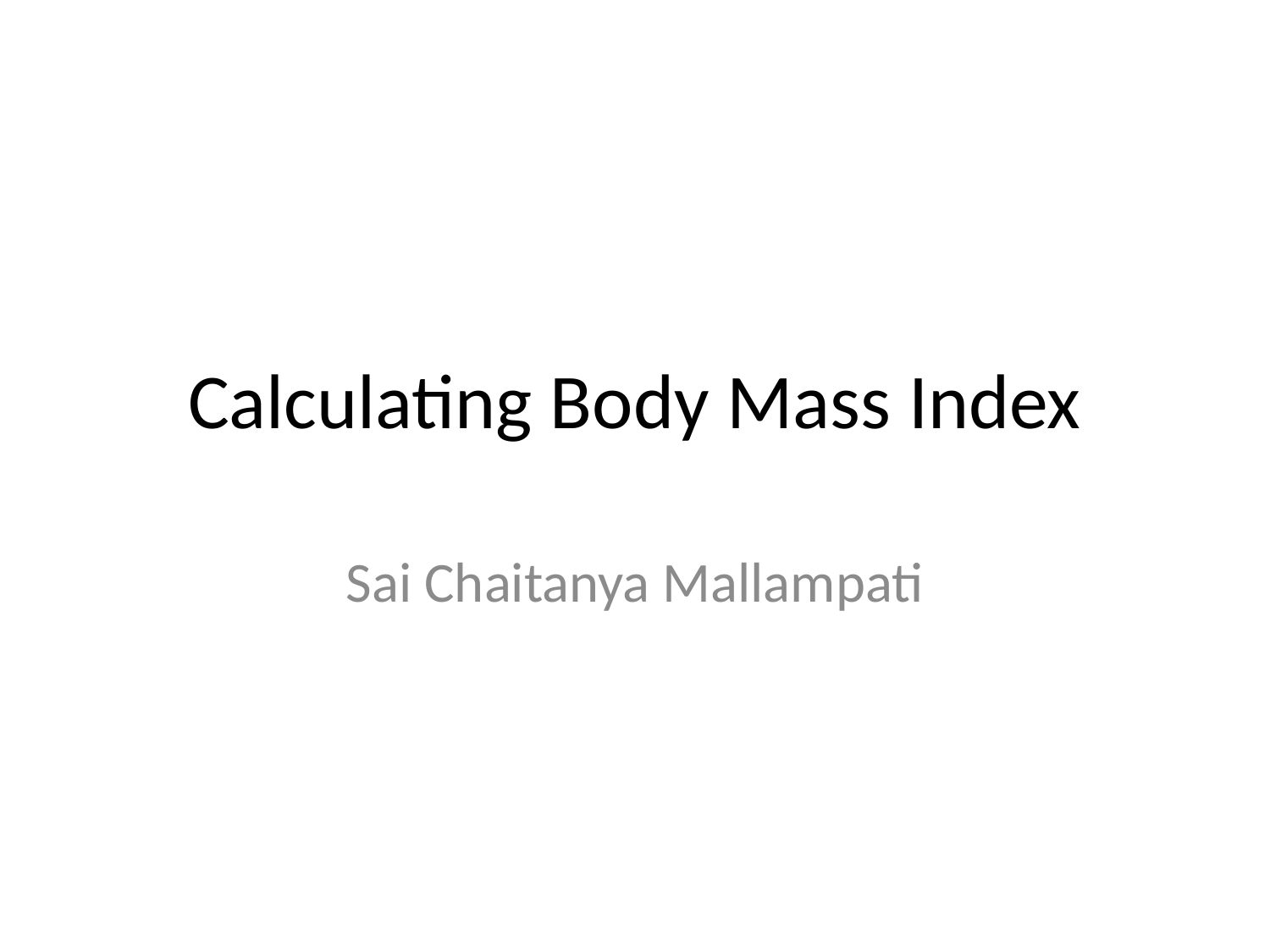

# Calculating Body Mass Index
Sai Chaitanya Mallampati